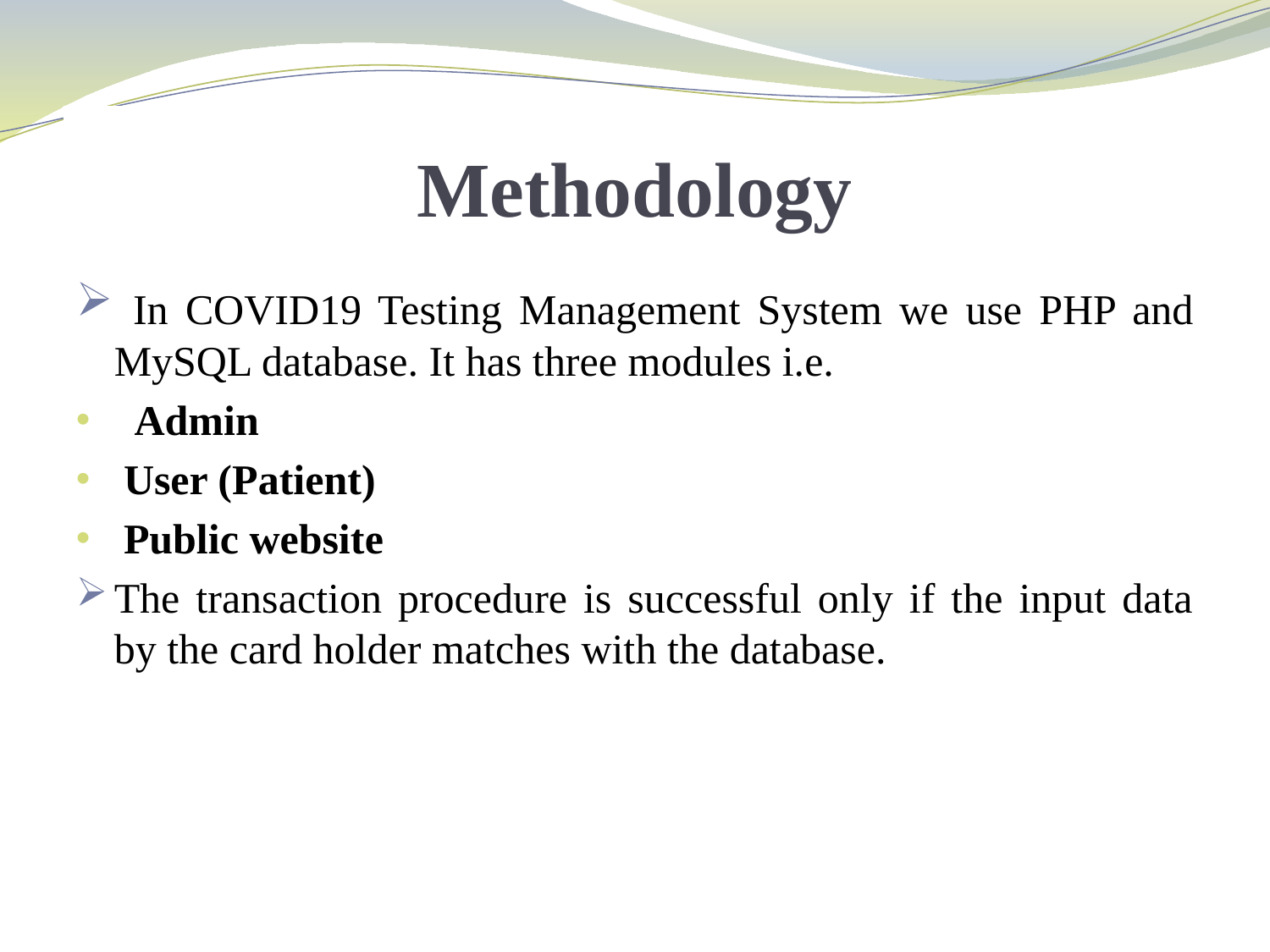

# Methodology
 In COVID19 Testing Management System we use PHP and MySQL database. It has three modules i.e.
 Admin
User (Patient)
Public website
The transaction procedure is successful only if the input data by the card holder matches with the database.